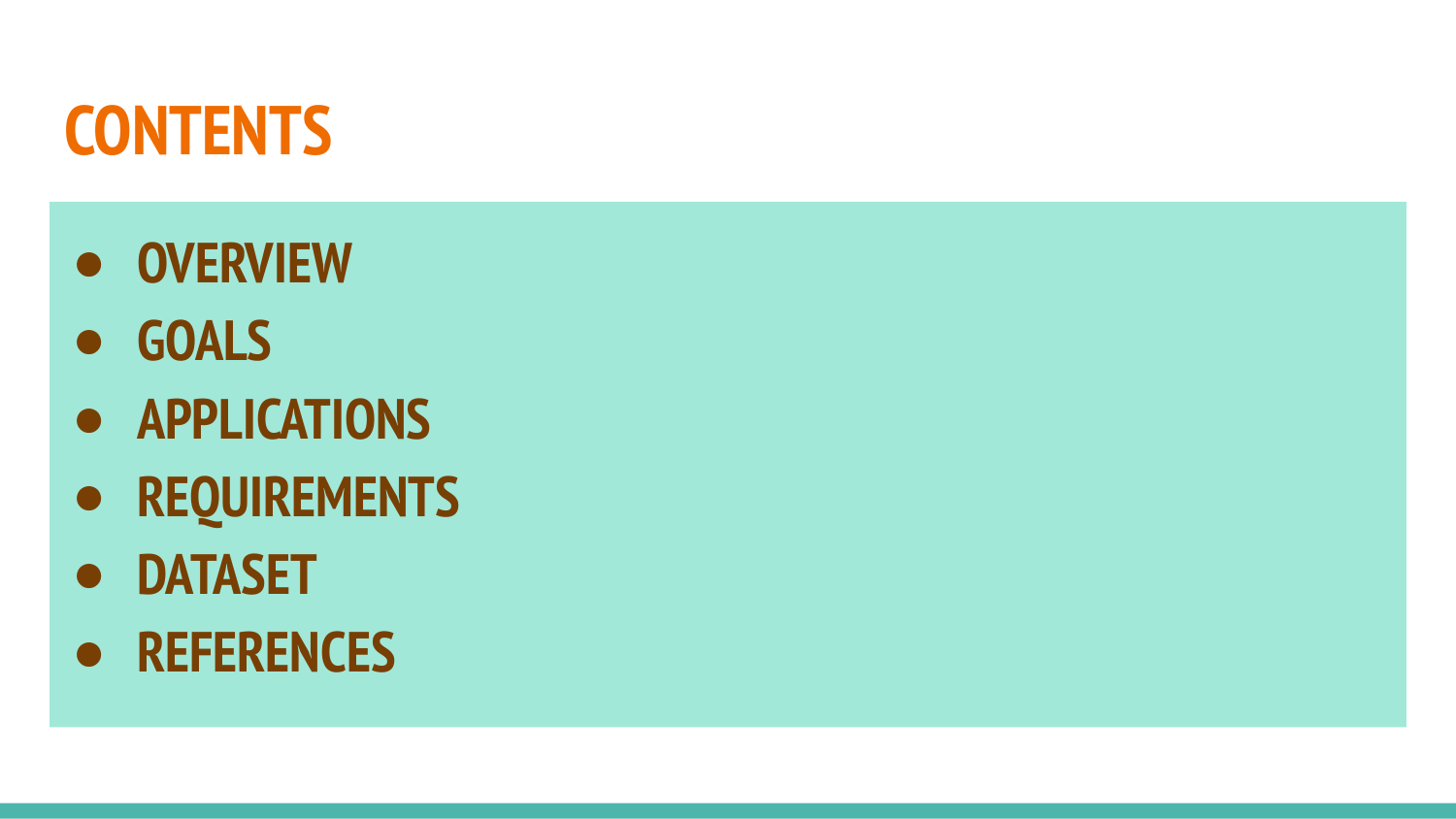

# CONTENTS
OVERVIEW
GOALS
APPLICATIONS
REQUIREMENTS
DATASET
REFERENCES